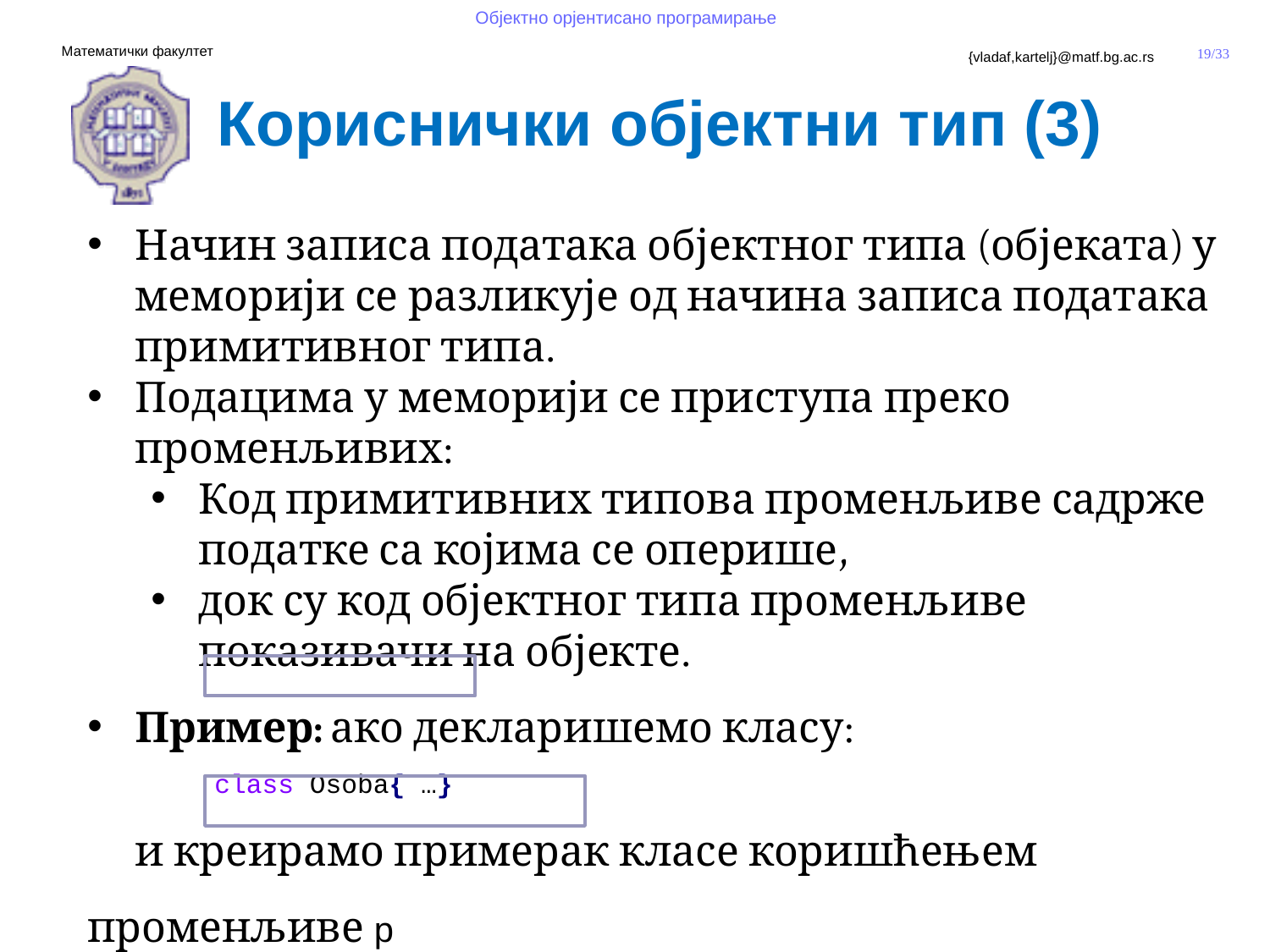

Кориснички објектни тип (3)
Начин записа података објектног типа (објеката) у меморији се разликује од начина записа података примитивног типа.
Подацима у меморији се приступа преко променљивих:
Код примитивних типова променљиве садрже податке са којима се оперише,
док су код објектног типа променљиве показивачи на објекте.
Пример: ако декларишемо класу:
	class Osoba{ …}
        и креирамо примерак класе коришћењем променљиве p
	Osoba p = new Osoba ();
онда је p референца (показивач) на адресу у меморији од које почиње запис креираног објекта.